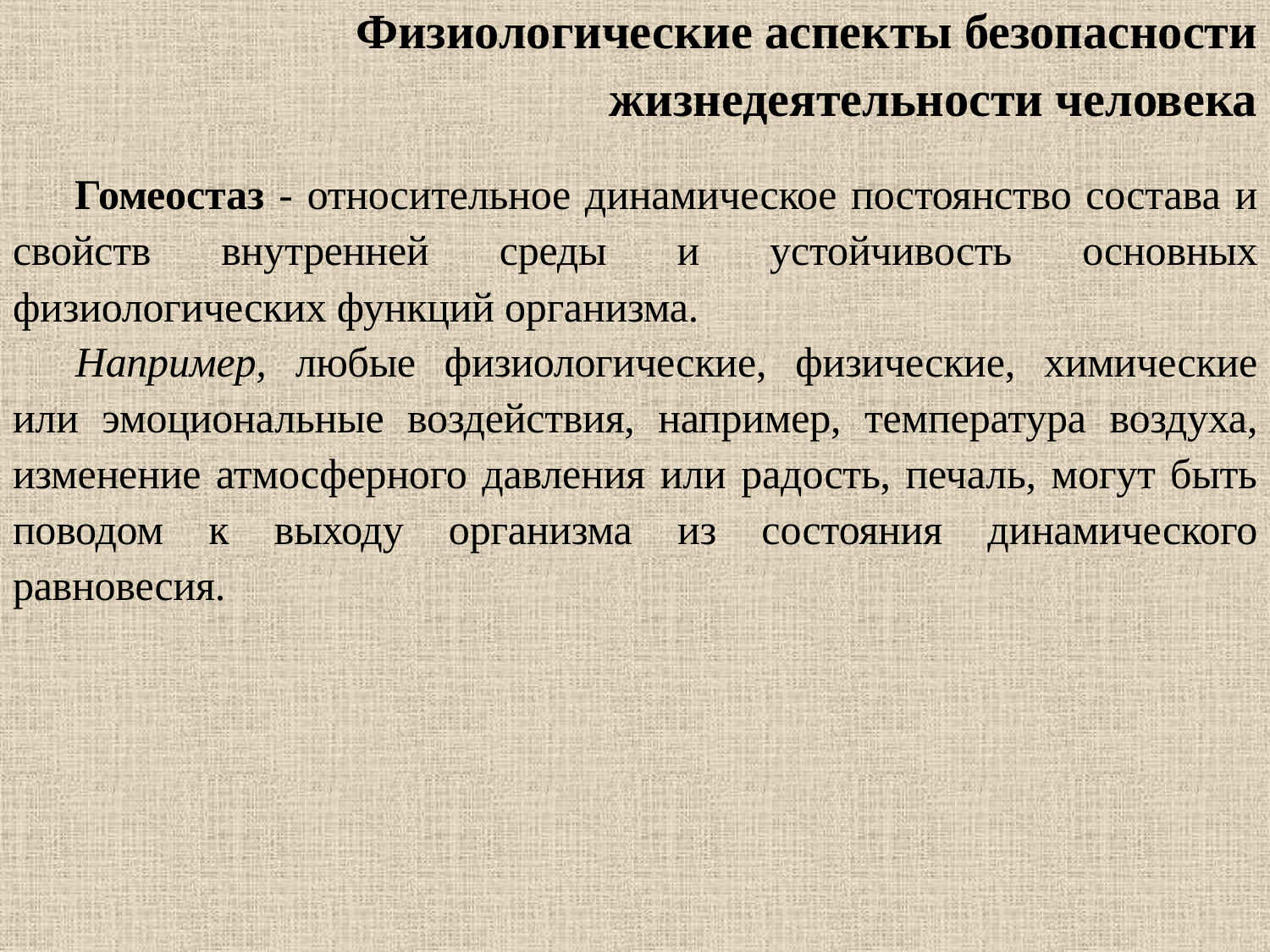

# Физиологические аспекты безопасности жизнедеятельности человека
Гомеостаз - относительное динамическое постоянство состава и свойств внутренней среды и устойчивость основных физиологических функций организма.
Например, любые физиологические, физические, химические или эмоциональные воздействия, например, температура воздуха, изменение атмосферного давления или радость, печаль, могут быть поводом к выходу организма из состояния динамического равновесия.